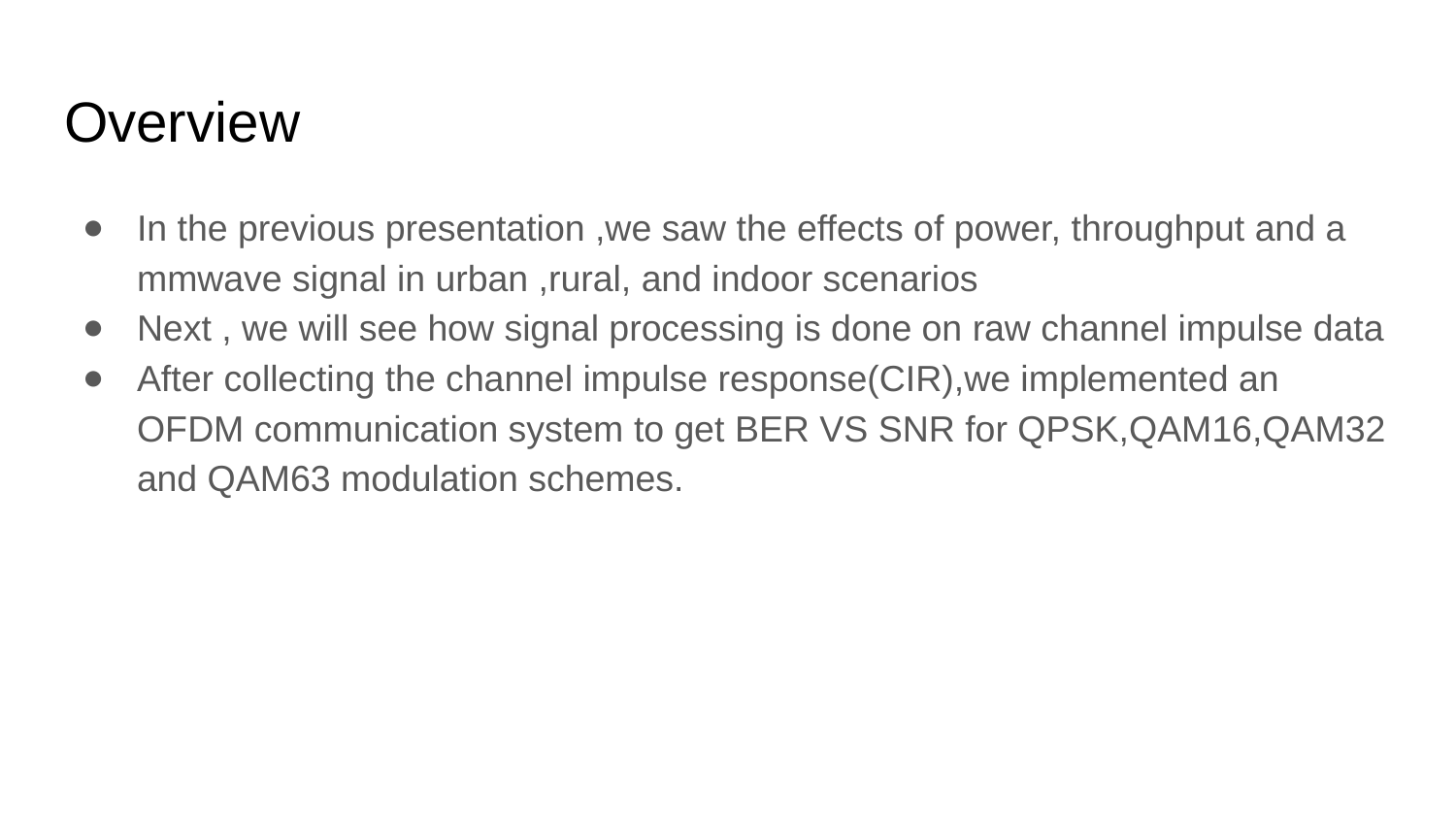

# Overview
In the previous presentation ,we saw the effects of power, throughput and a mmwave signal in urban ,rural, and indoor scenarios
Next , we will see how signal processing is done on raw channel impulse data
After collecting the channel impulse response(CIR),we implemented an OFDM communication system to get BER VS SNR for QPSK,QAM16,QAM32 and QAM63 modulation schemes.